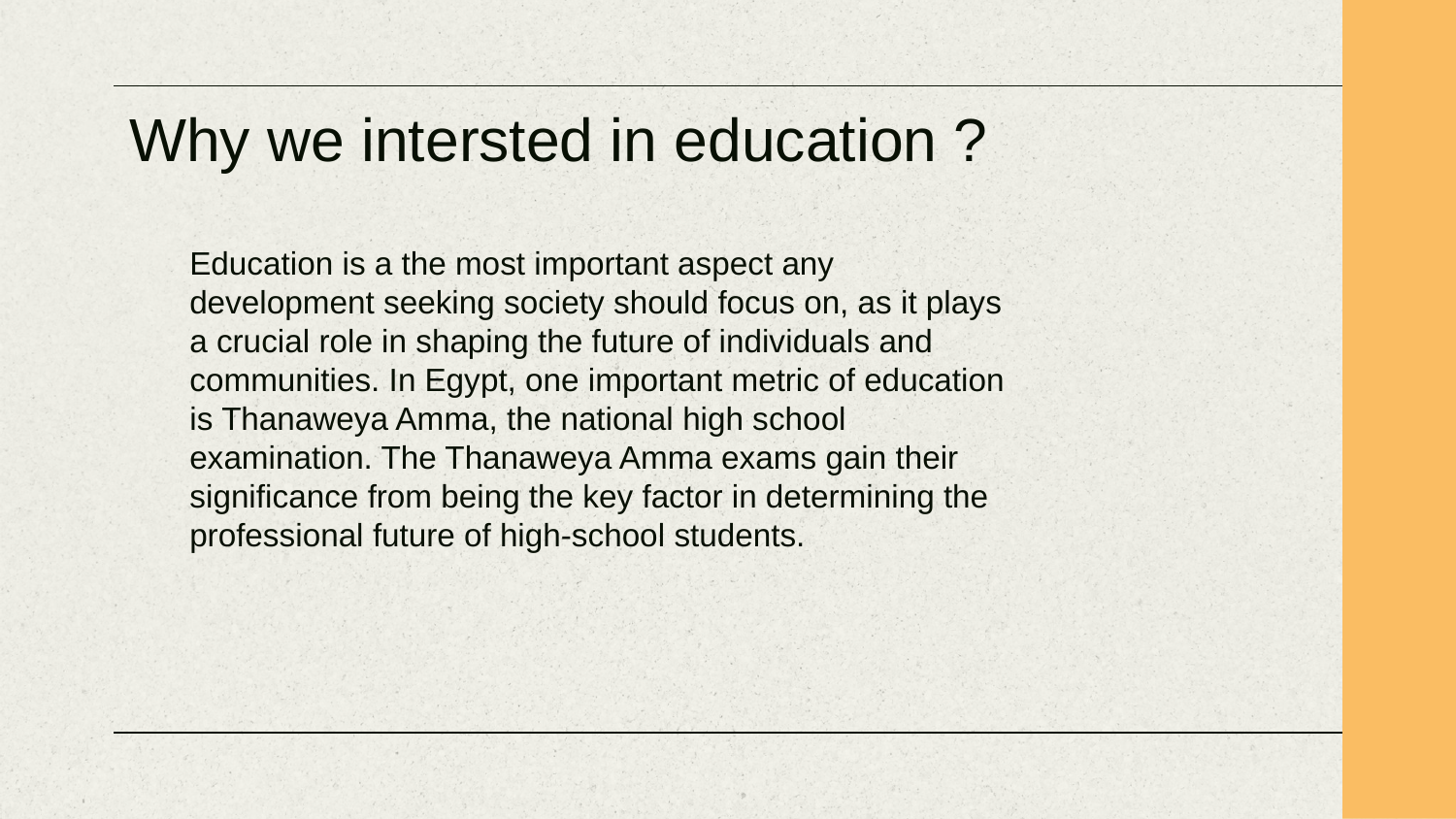

# Why we intersted in education ?
Education is a the most important aspect any development seeking society should focus on, as it plays a crucial role in shaping the future of individuals and communities. In Egypt, one important metric of education is Thanaweya Amma, the national high school examination. The Thanaweya Amma exams gain their significance from being the key factor in determining the professional future of high-school students.